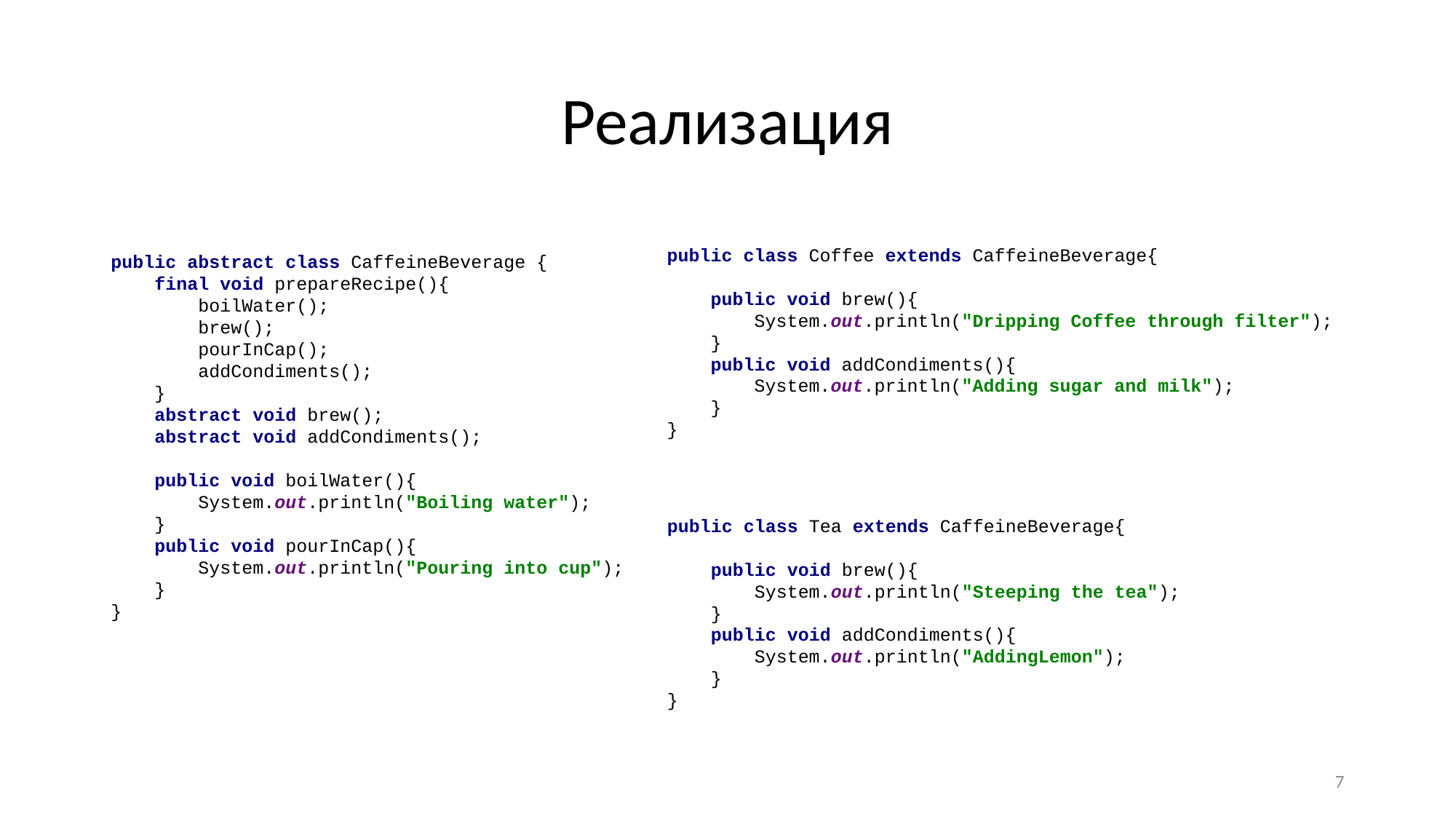

# Реализация
public class Coffee extends CaffeineBeverage{
    public void brew(){
        System.out.println("Dripping Coffee through filter");
    }
    public void addCondiments(){
        System.out.println("Adding sugar and milk");
    }
}
public abstract class CaffeineBeverage {
    final void prepareRecipe(){
        boilWater();
        brew();
        pourInCap();
        addCondiments();
    }
    abstract void brew();
    abstract void addCondiments();
    public void boilWater(){
        System.out.println("Boiling water");
    }
    public void pourInCap(){
        System.out.println("Pouring into cup");
    }
}
public class Tea extends CaffeineBeverage{
    public void brew(){
        System.out.println("Steeping the tea");
    }
    public void addCondiments(){
        System.out.println("AddingLemon");
    }
}
7